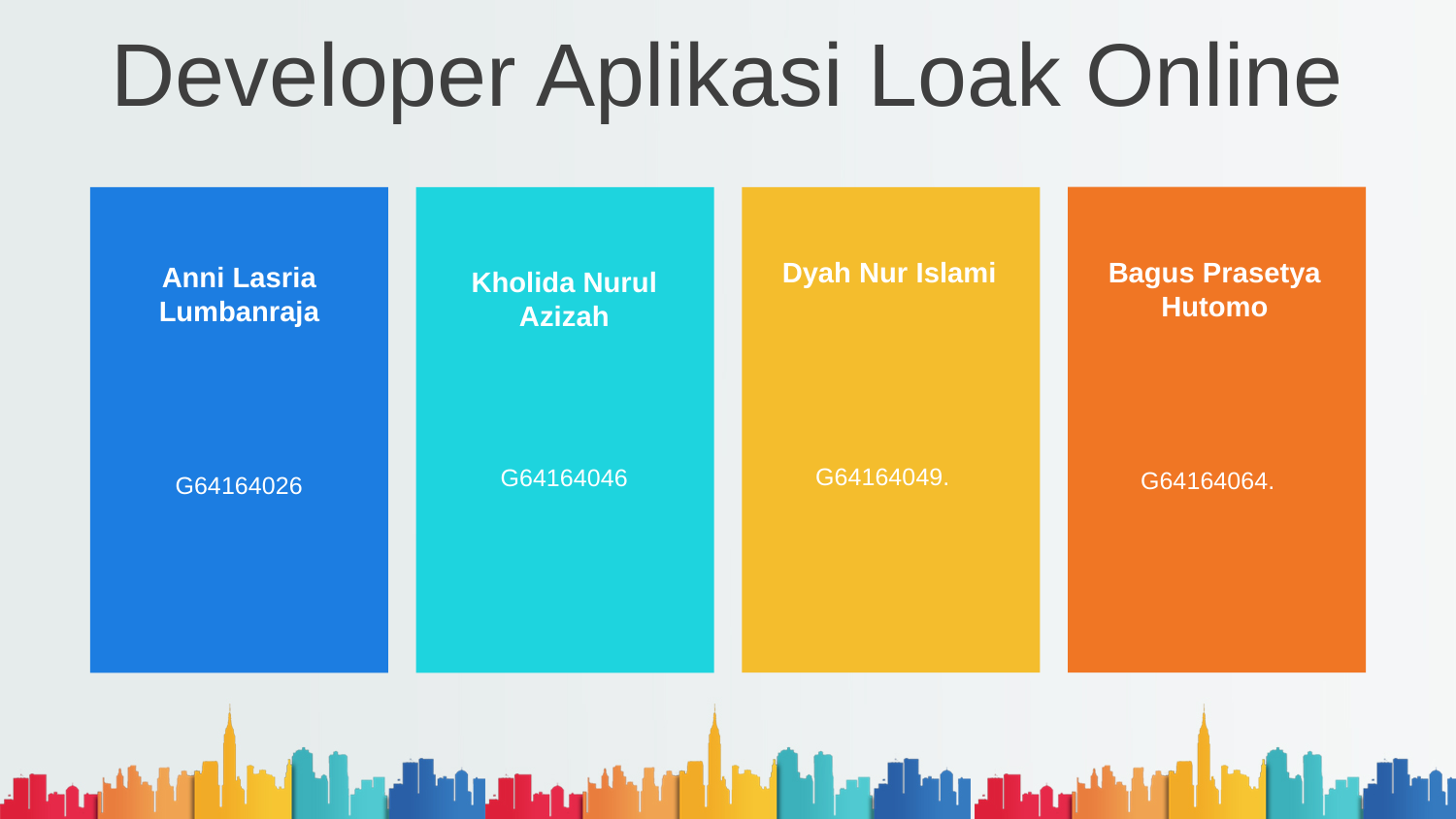

# Developer Aplikasi Loak Online
Bagus Prasetya Hutomo
G64164064.
Anni Lasria Lumbanraja
G64164026
Dyah Nur Islami
G64164049.
Kholida Nurul Azizah
G64164046